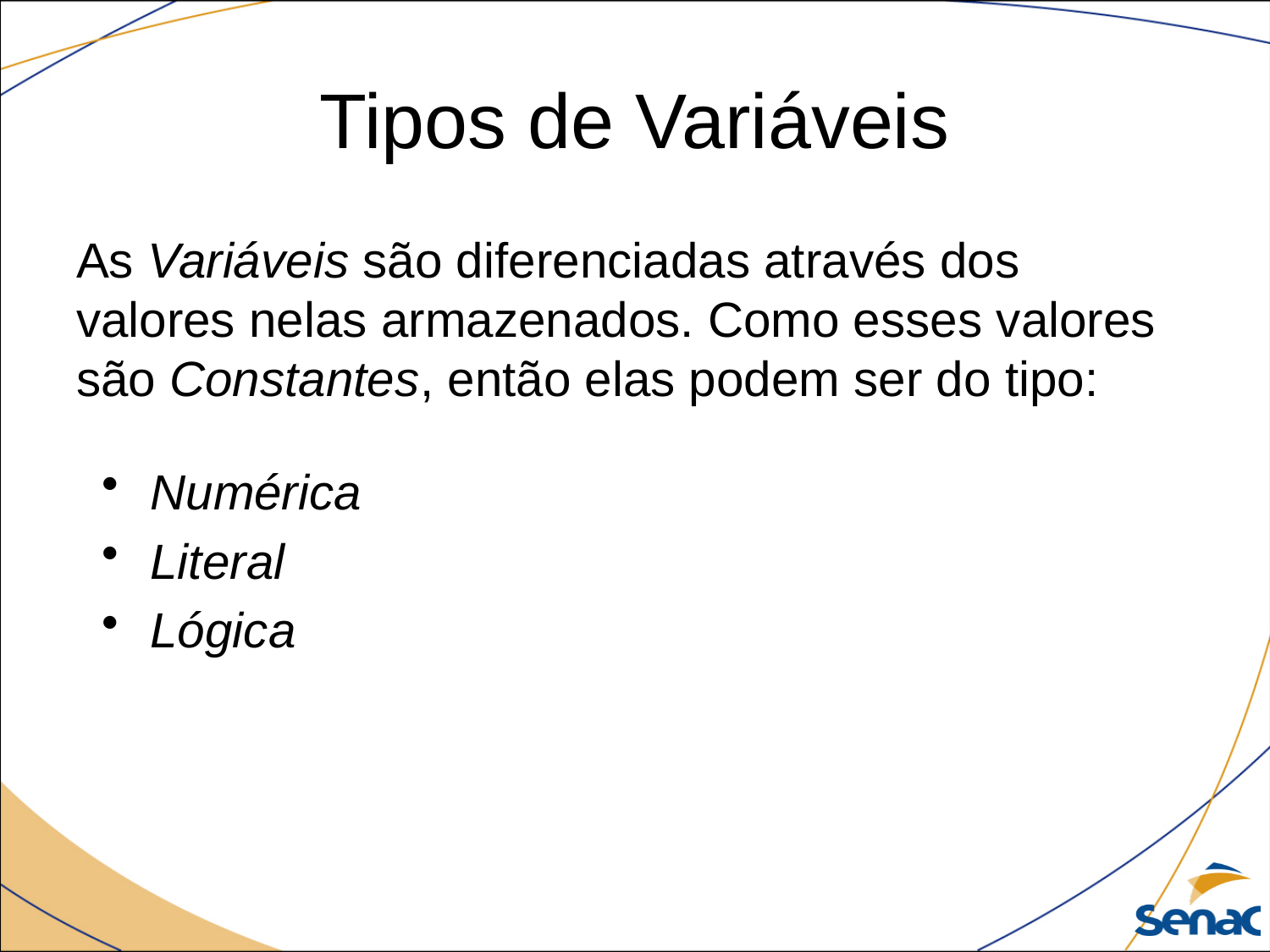

# Tipos de Variáveis
As Variáveis são diferenciadas através dos valores nelas armazenados. Como esses valores são Constantes, então elas podem ser do tipo:

Numérica
Literal
Lógica